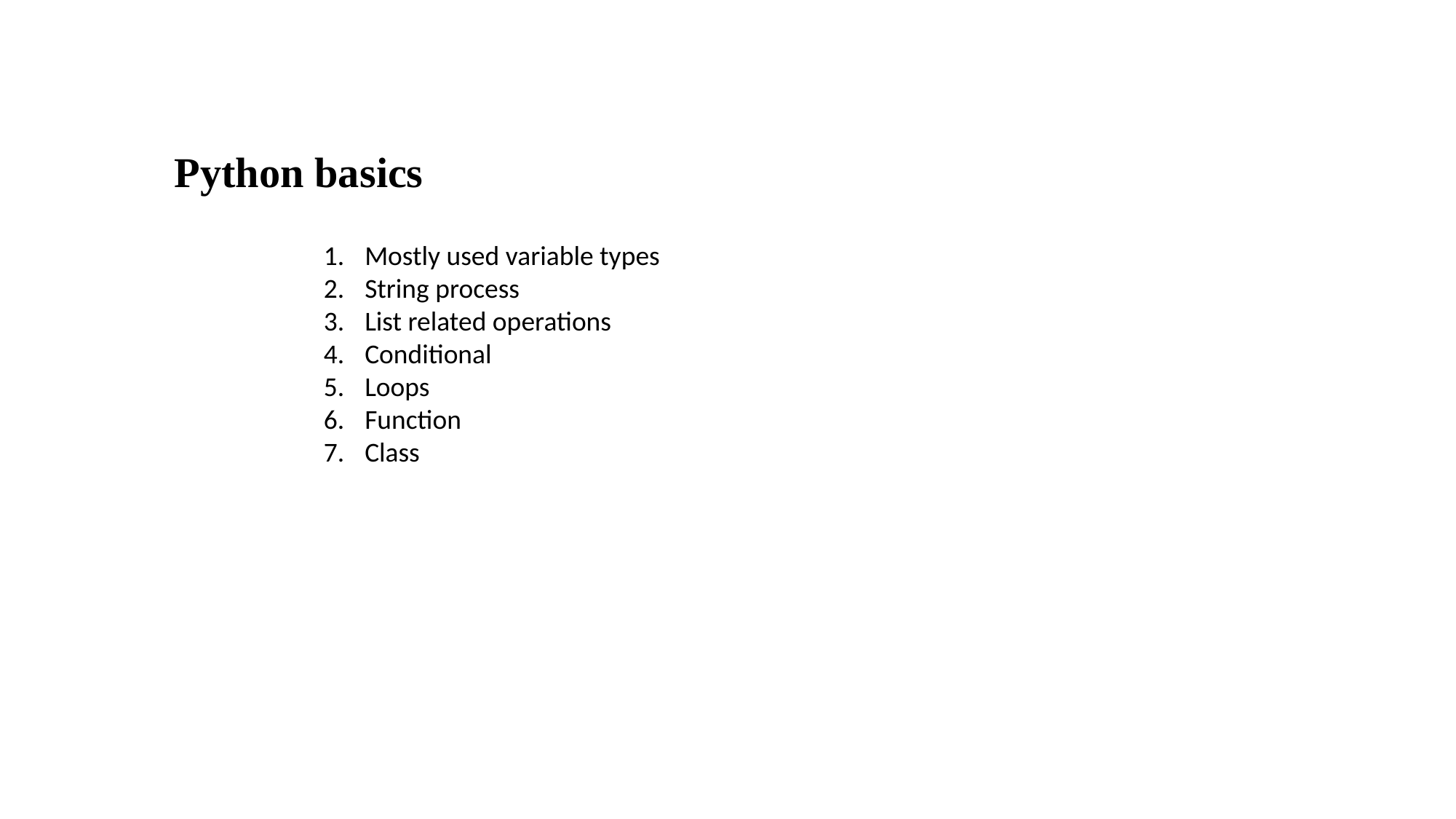

Python basics
Mostly used variable types
String process
List related operations
Conditional
Loops
Function
Class